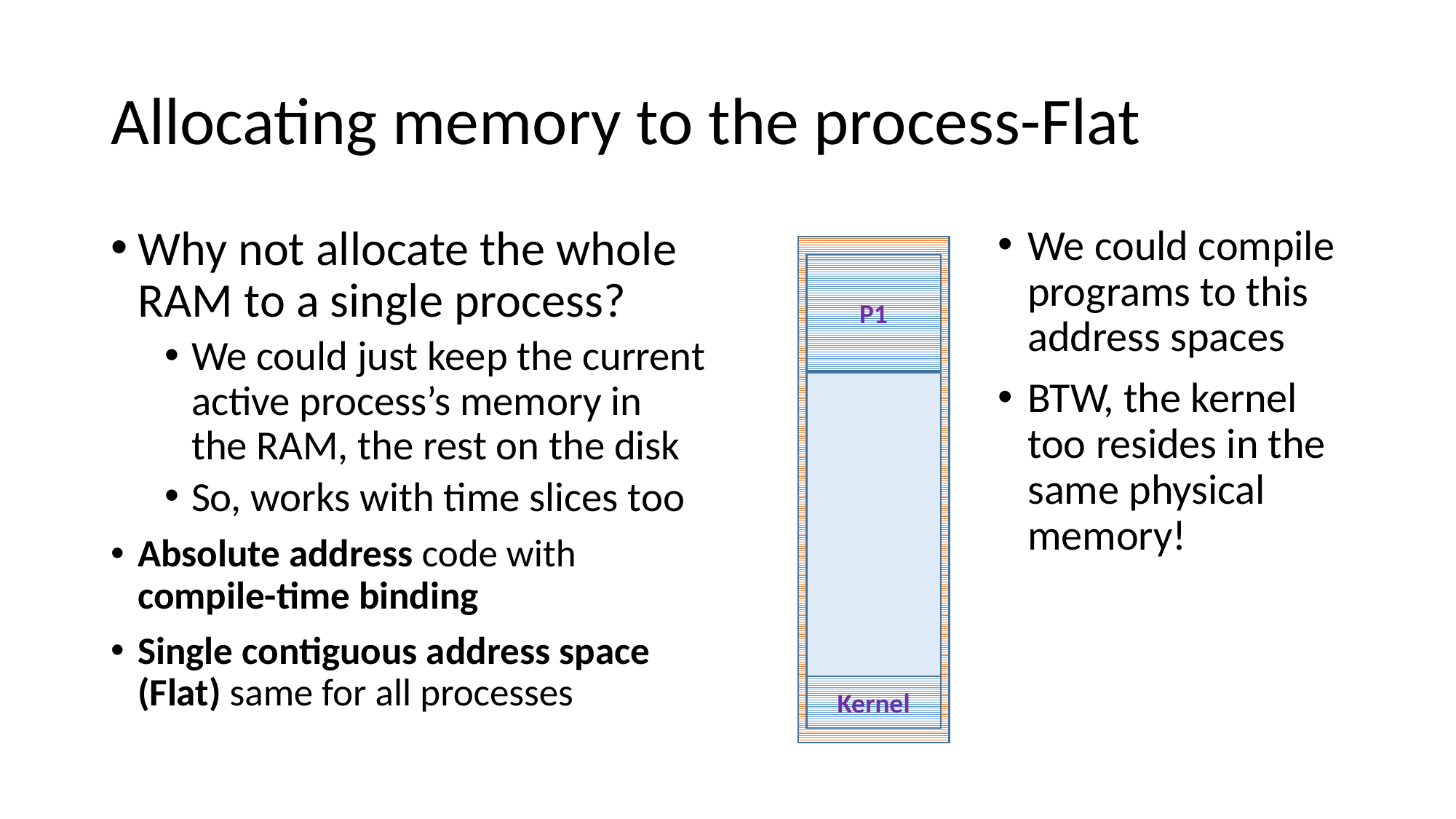

# Allocating memory to the process-Flat
Why not allocate the whole RAM to a single process?
We could just keep the current active process’s memory in the RAM, the rest on the disk
So, works with time slices too
Absolute address code with compile-time binding
Single contiguous address space (Flat) same for all processes
We could compile programs to this address spaces
BTW, the kernel too resides in the same physical memory!

P1

Kernel